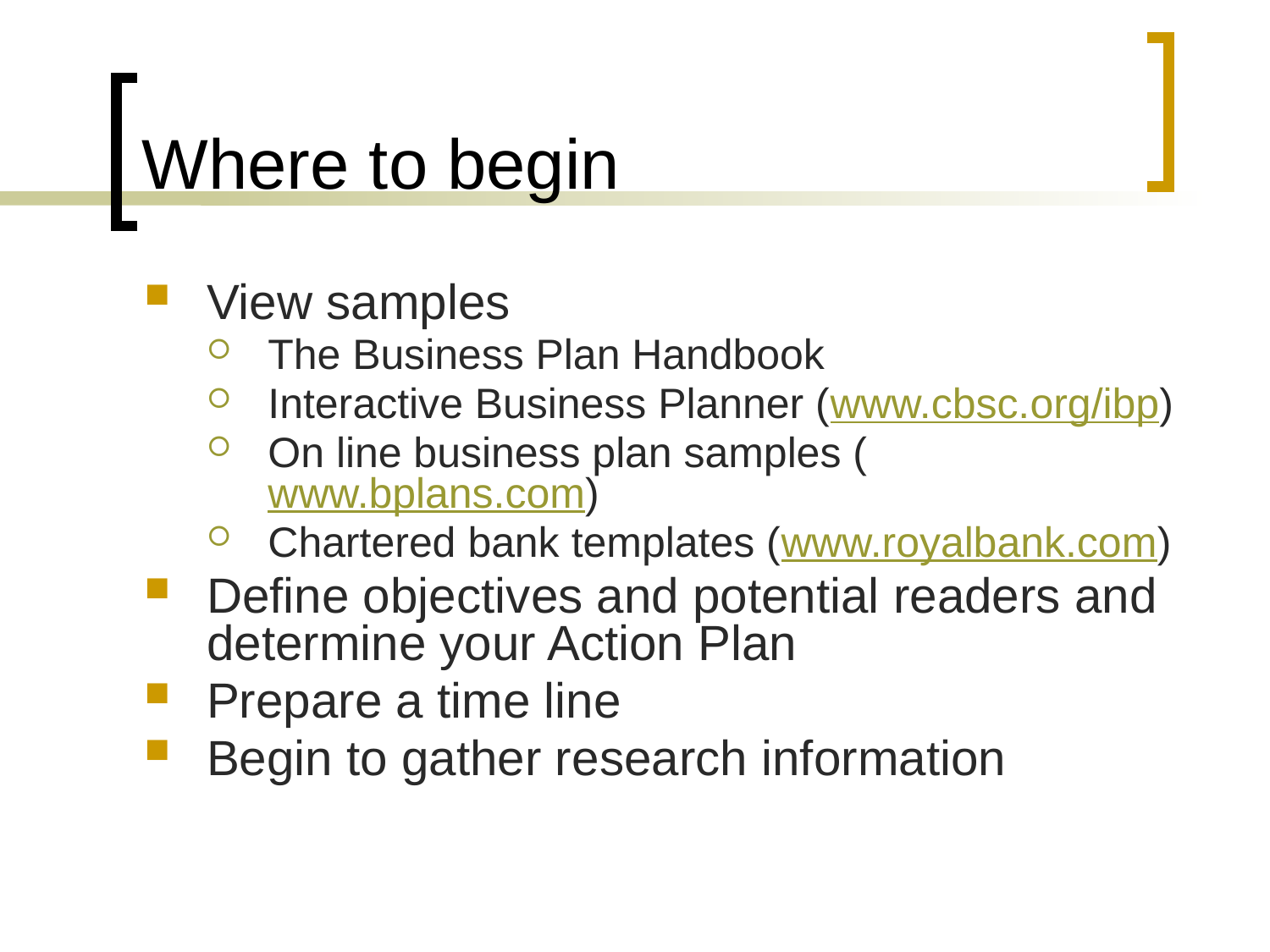

# Where to begin
View samples
The Business Plan Handbook
Interactive Business Planner (www.cbsc.org/ibp)
On line business plan samples (www.bplans.com)
Chartered bank templates (www.royalbank.com)
Define objectives and potential readers and determine your Action Plan
Prepare a time line
Begin to gather research information